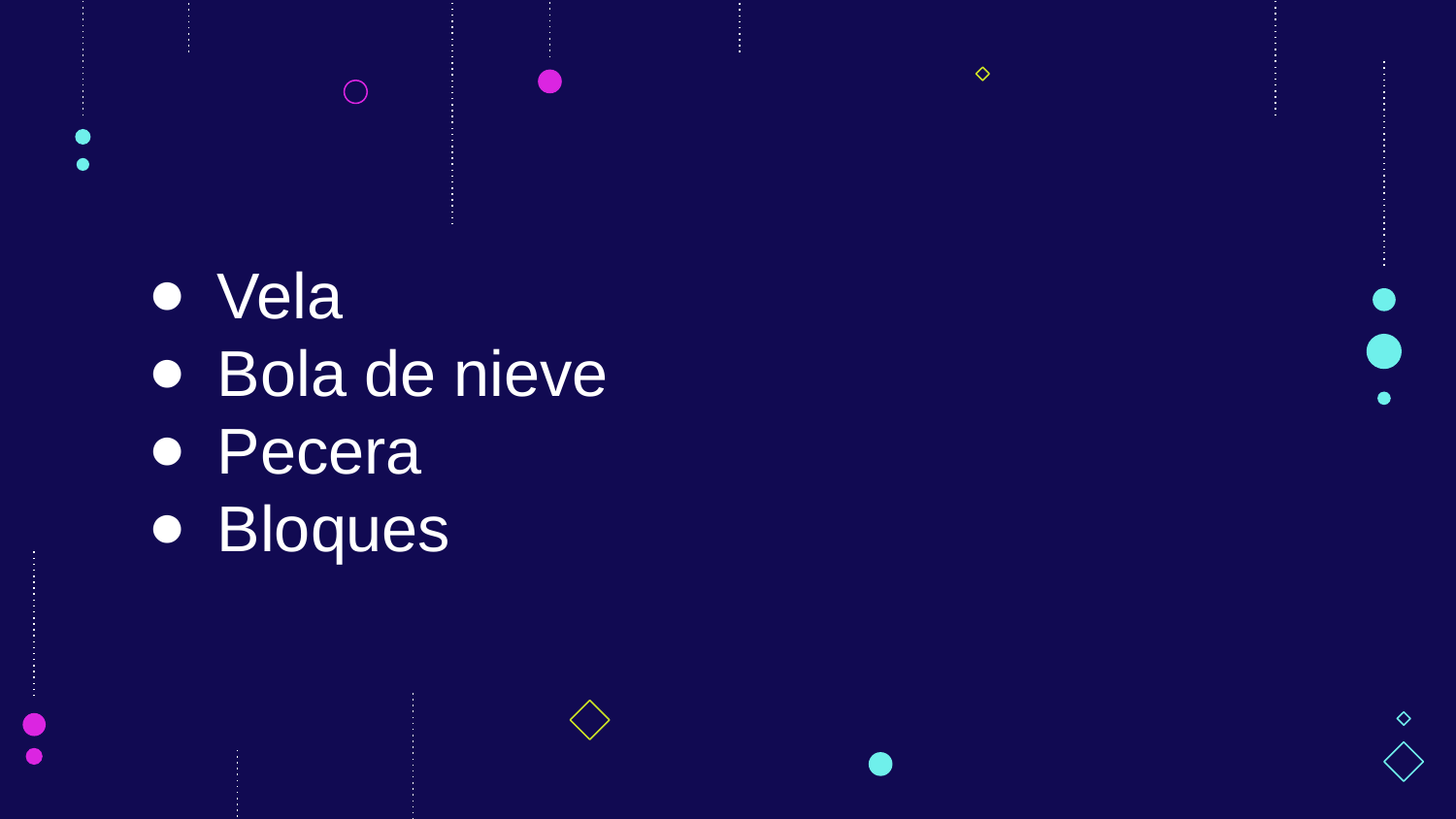

# Vela
Bola de nieve
Pecera
Bloques